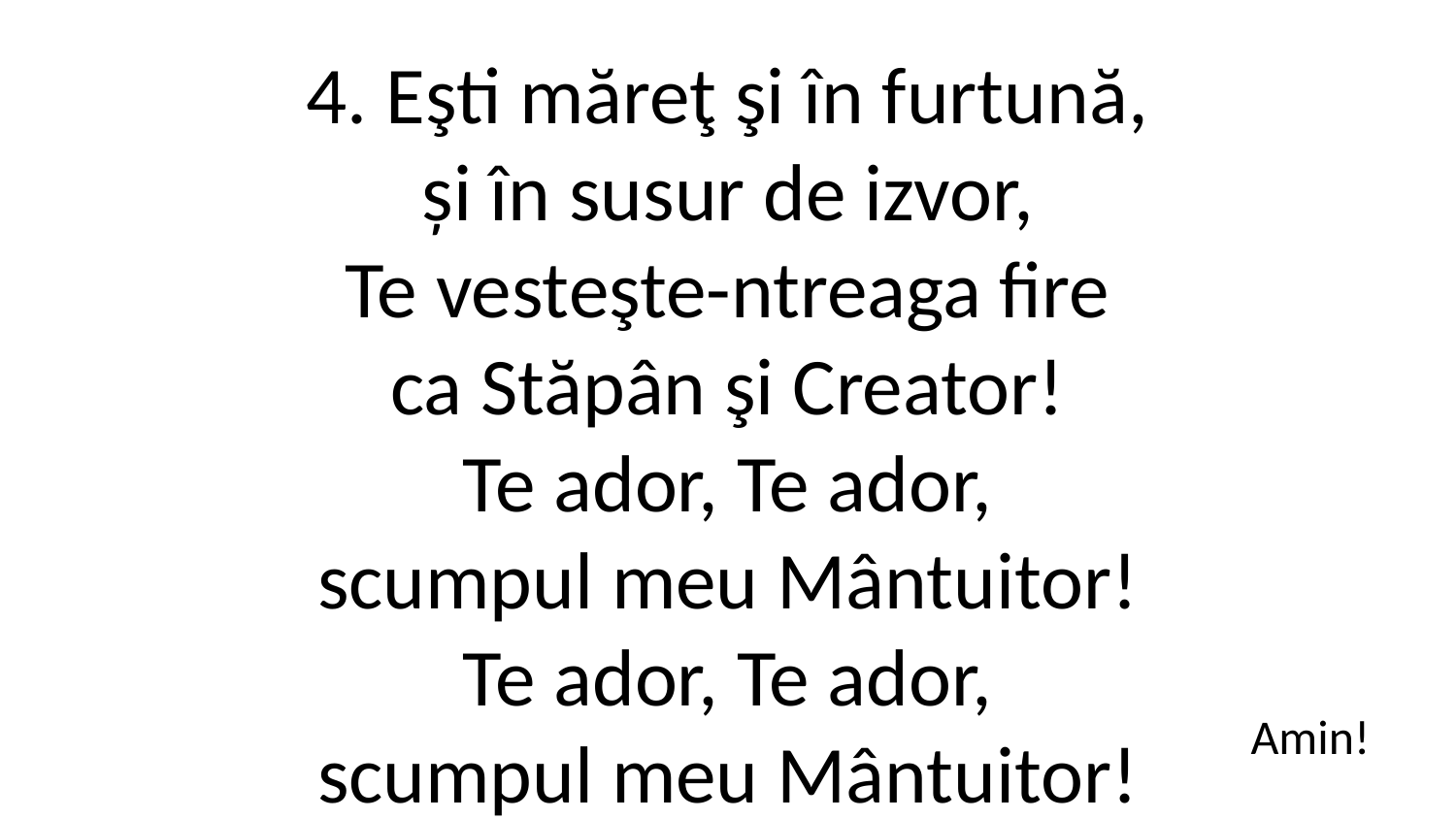

4. Eşti măreţ şi în furtună,
și în susur de izvor,
Te vesteşte-ntreaga fire
ca Stăpân şi Creator!
Te ador, Te ador,
scumpul meu Mântuitor!
Te ador, Te ador,
scumpul meu Mântuitor!

Amin!